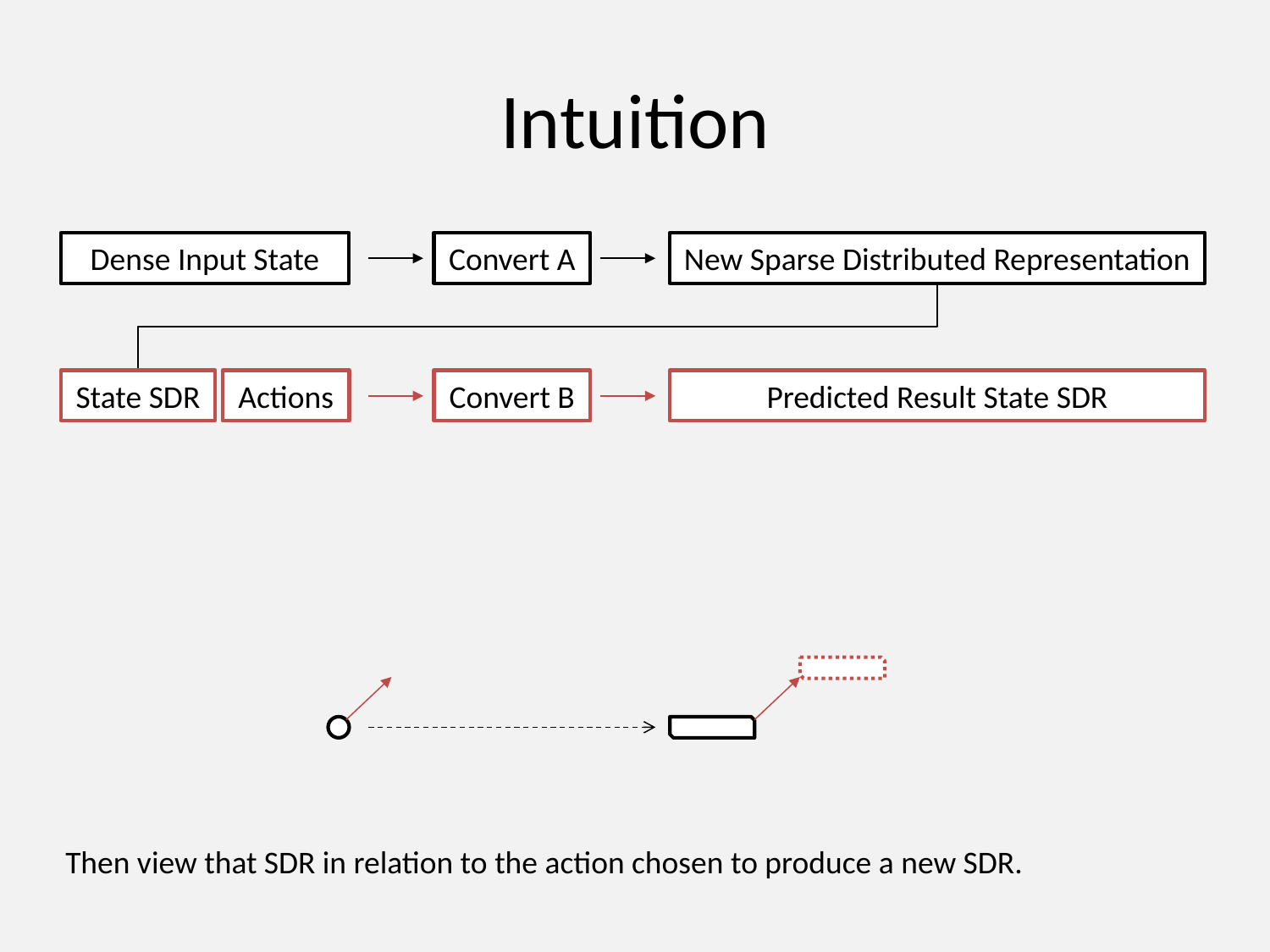

# Intuition
Dense Input State
Convert A
New Sparse Distributed Representation
Convert B
State SDR
Actions
Predicted Result State SDR

Then view that SDR in relation to the action chosen to produce a new SDR.